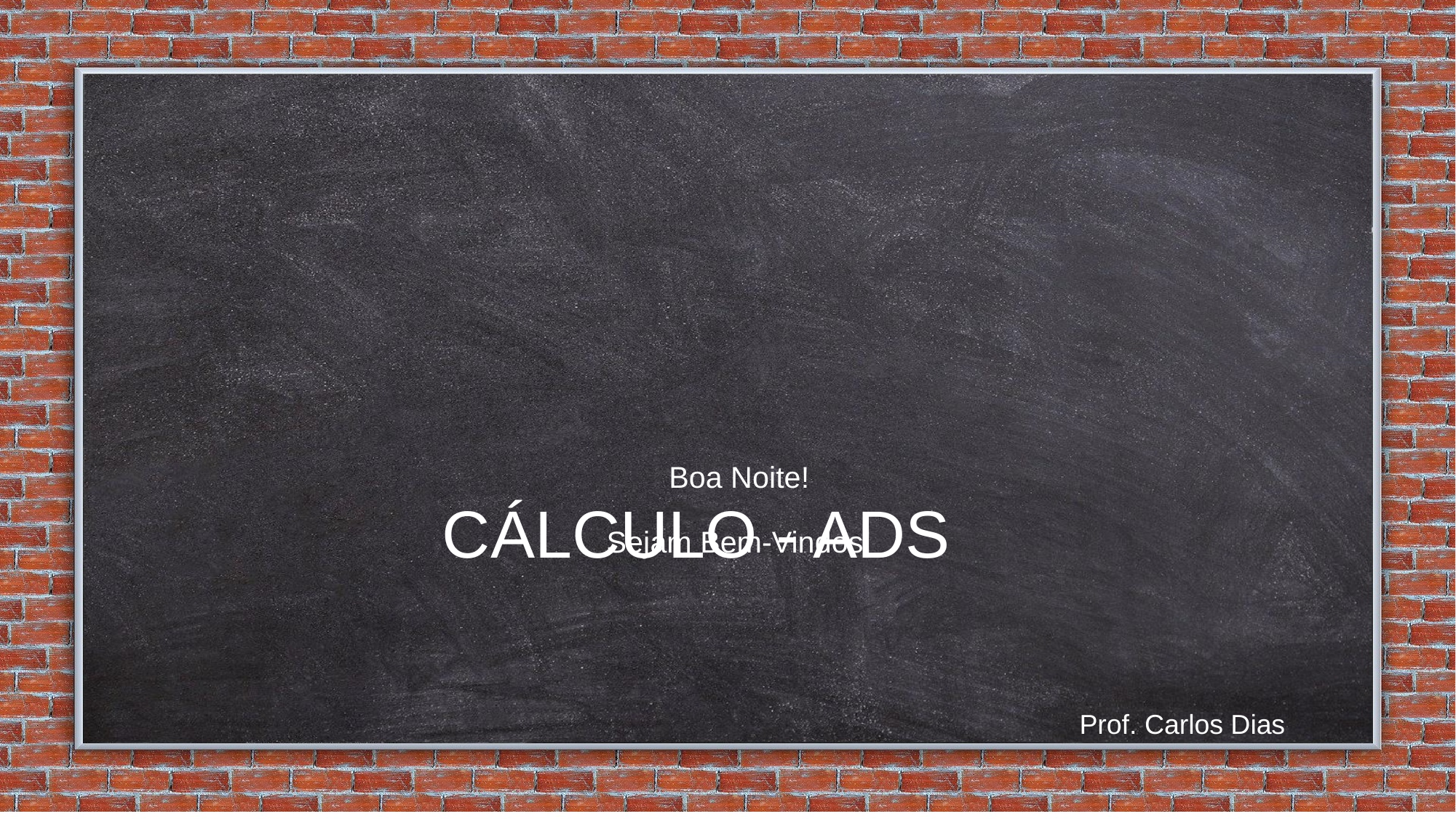

# Boa Noite! Sejam Bem-Vindos!
CÁLCULO - ADS

Prof. Carlos Dias